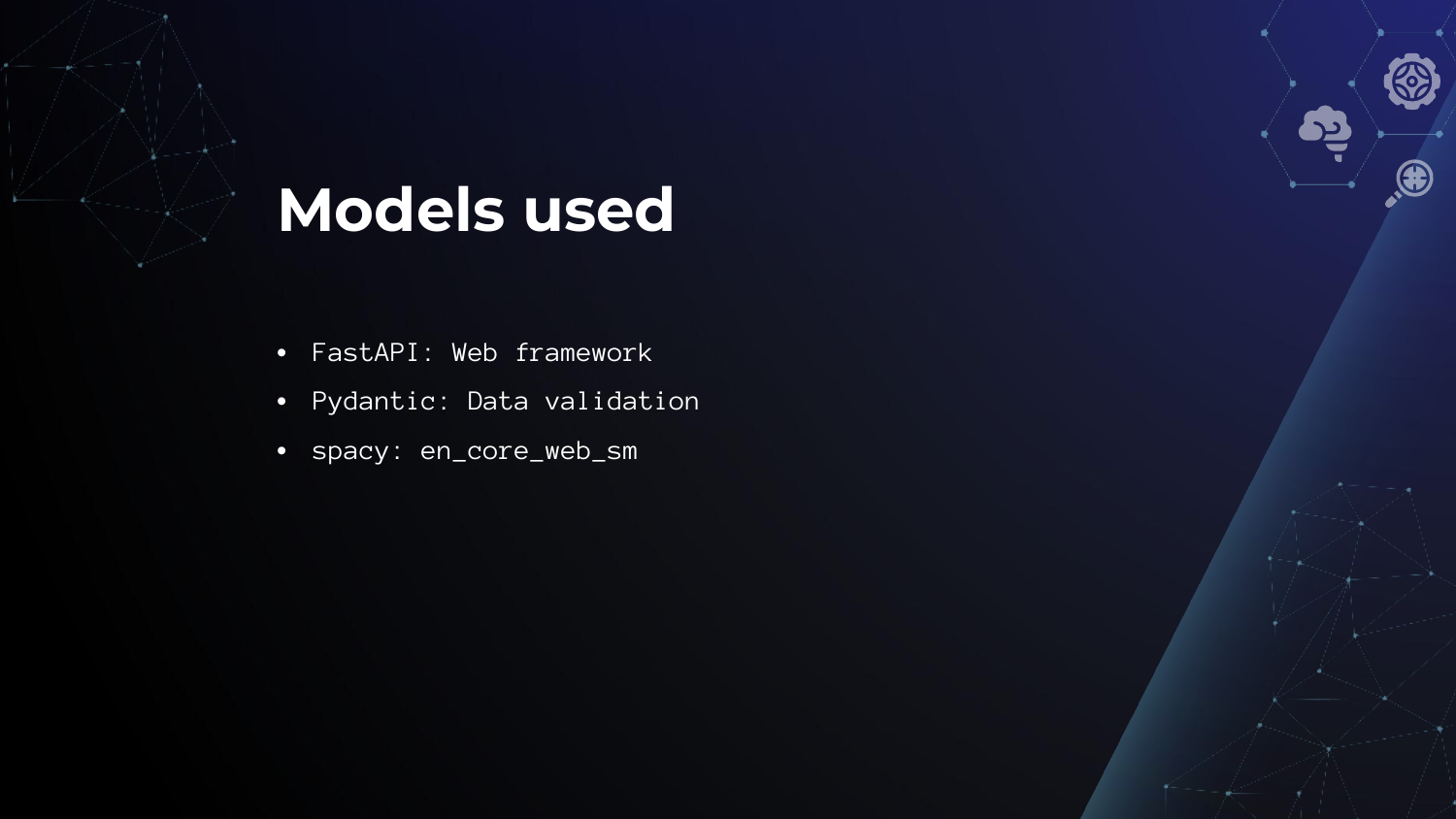

# Models used
FastAPI: Web framework
Pydantic: Data validation
spacy: en_core_web_sm